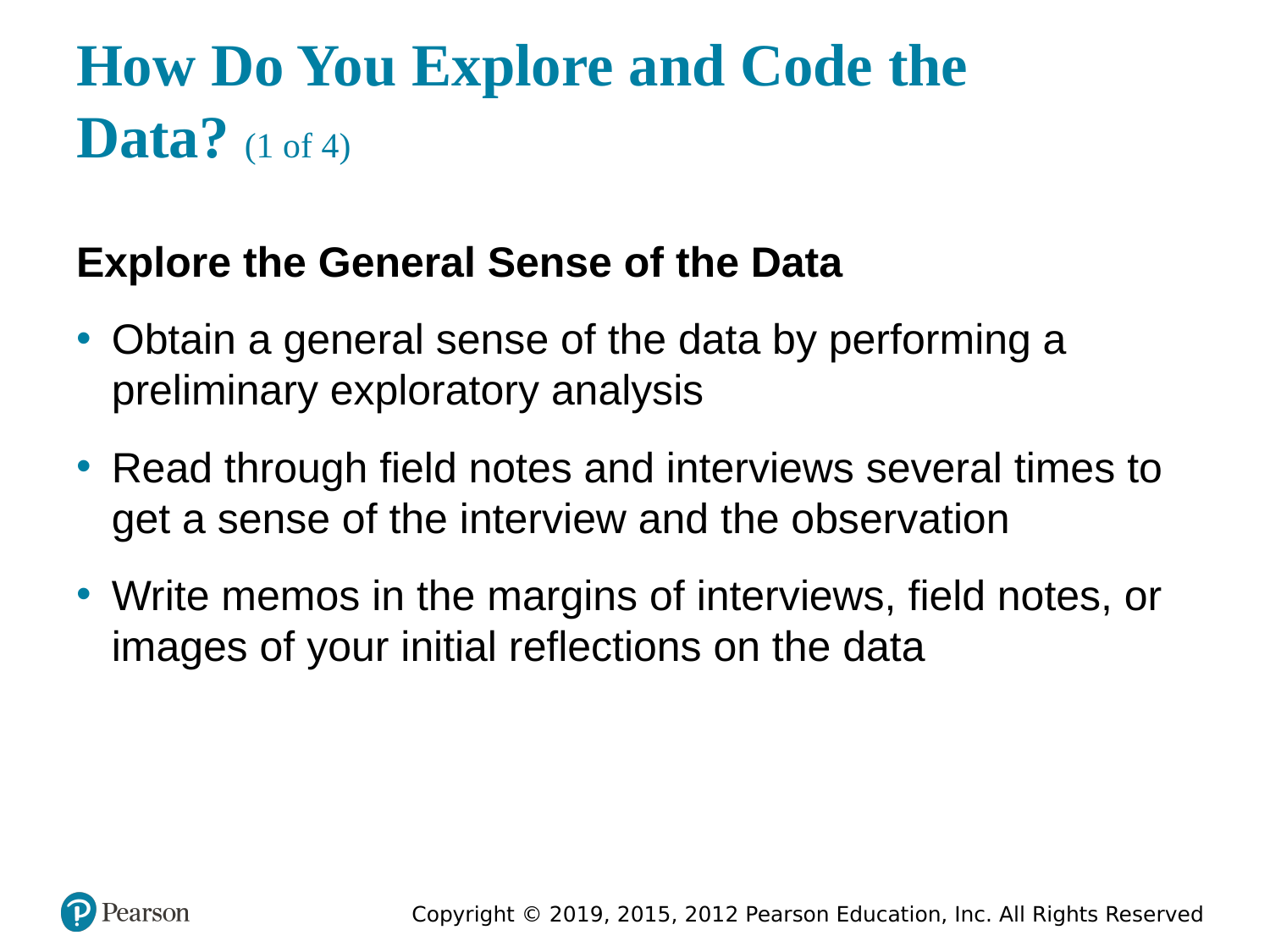

# How Do You Explore and Code the Data? (1 of 4)
Explore the General Sense of the Data
Obtain a general sense of the data by performing a preliminary exploratory analysis
Read through field notes and interviews several times to get a sense of the interview and the observation
Write memos in the margins of interviews, field notes, or images of your initial reflections on the data